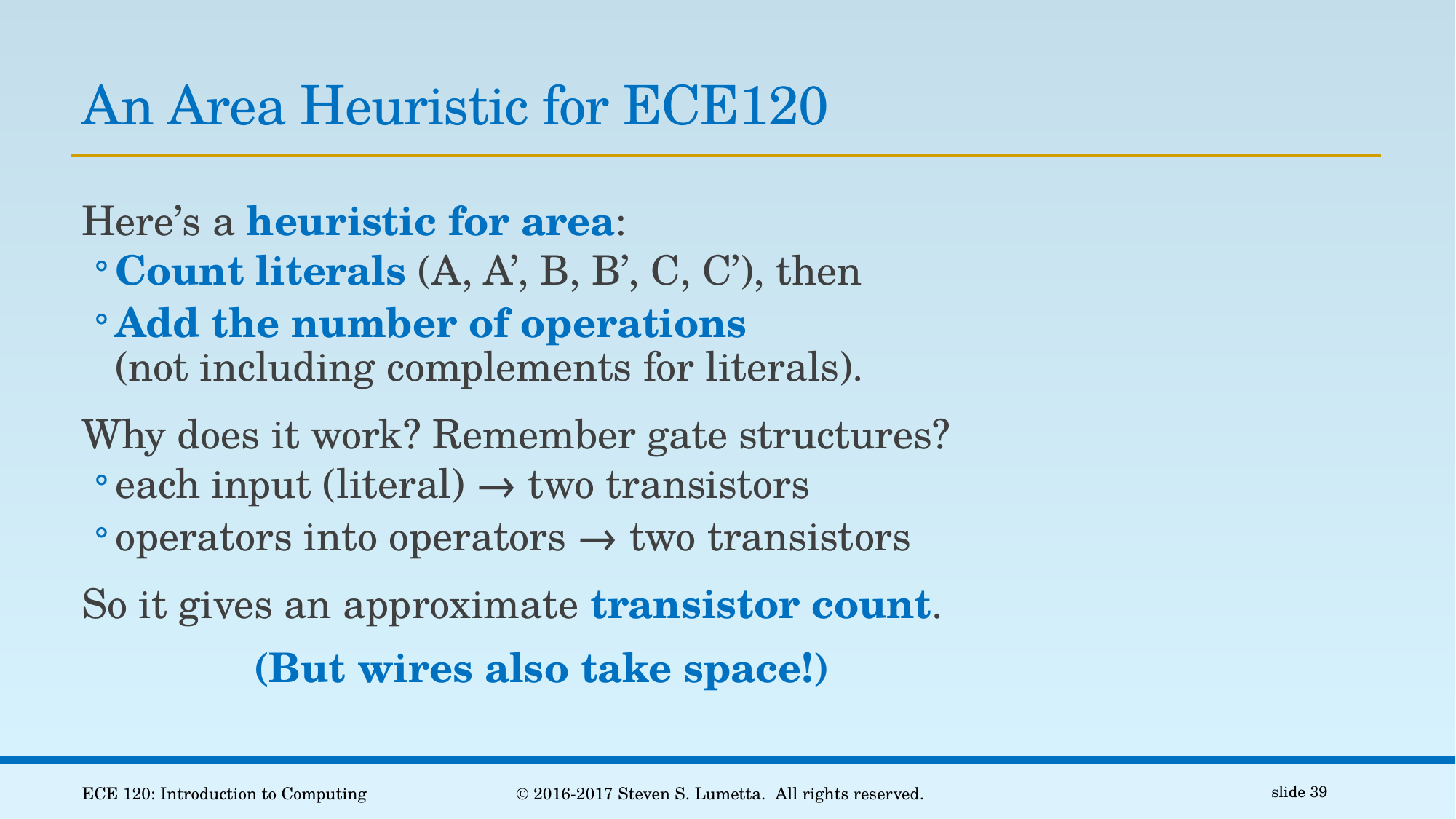

# An Area Heuristic for ECE120
Here’s a heuristic for area:
Count literals (A, A’, B, B’, C, C’), then
Add the number of operations
(not including complements for literals).
Why does it work? Remember gate structures?
each input (literal) → two transistors
operators into operators → two transistors
So it gives an approximate transistor count.
(But wires also take space!)
ECE 120: Introduction to Computing
© 2016-2017 Steven S. Lumetta.  All rights reserved.
slide 39